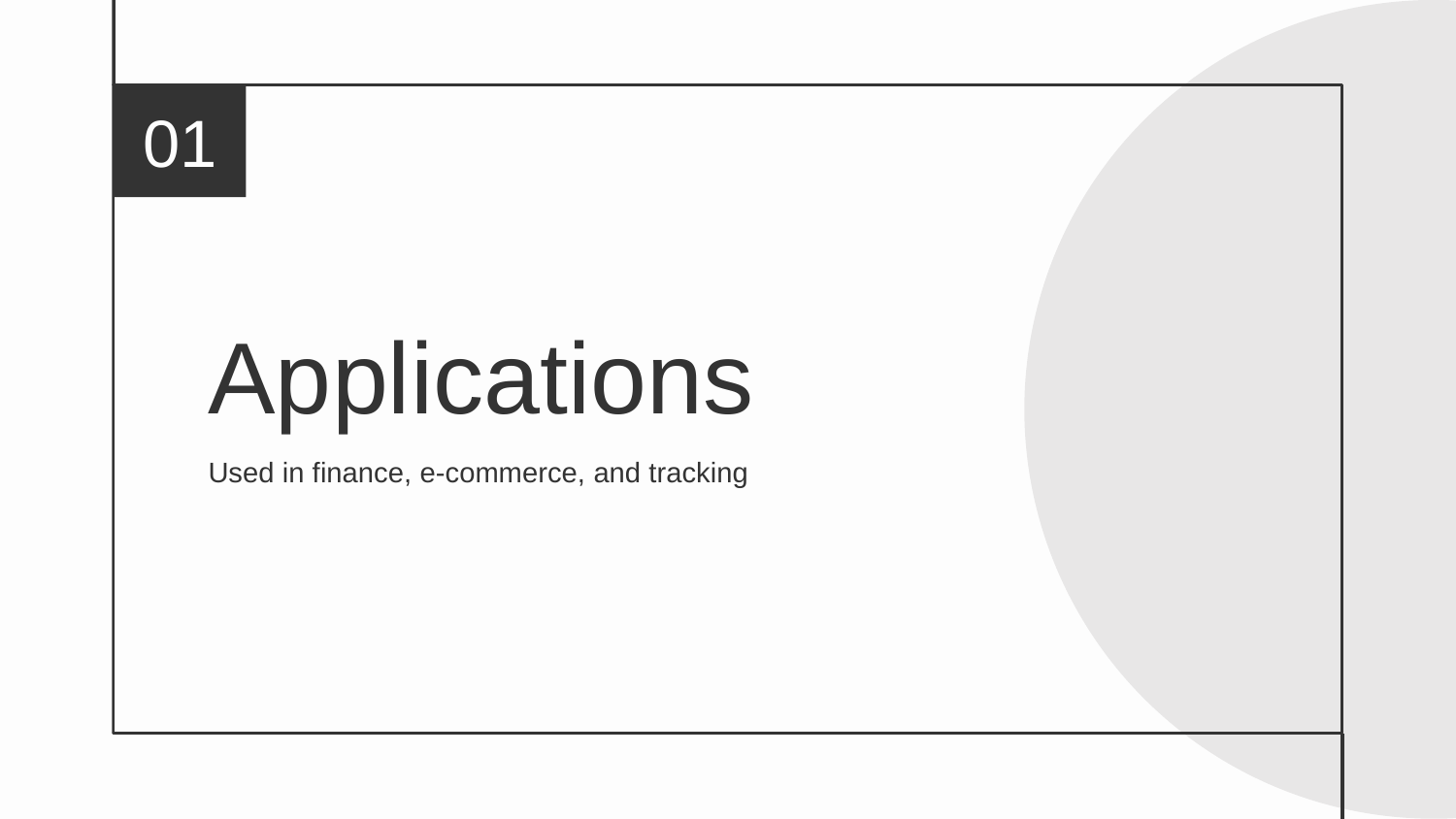

01
# Applications
Used in finance, e-commerce, and tracking